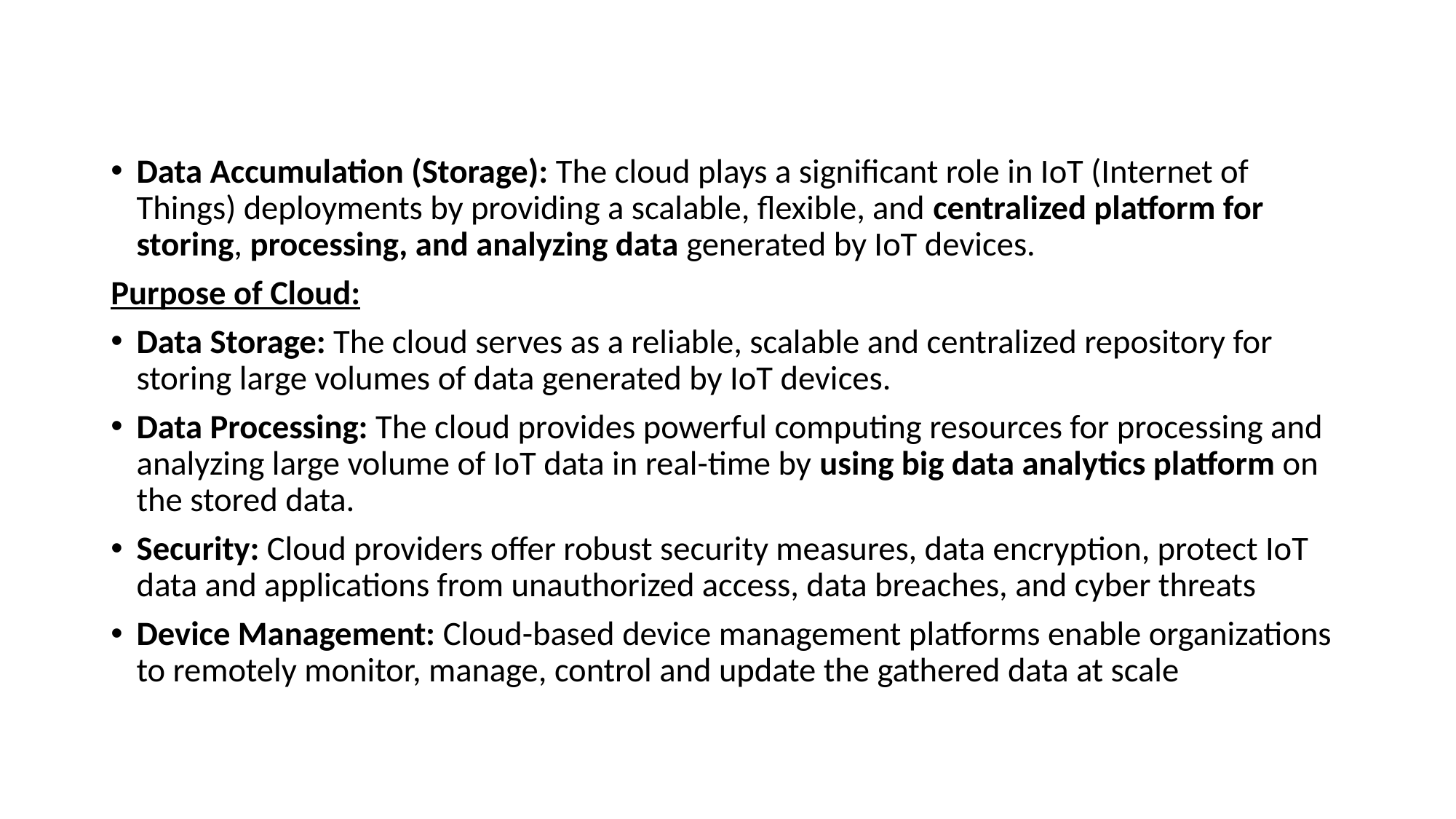

Data Accumulation (Storage): The cloud plays a significant role in IoT (Internet of Things) deployments by providing a scalable, flexible, and centralized platform for storing, processing, and analyzing data generated by IoT devices.
Purpose of Cloud:
Data Storage: The cloud serves as a reliable, scalable and centralized repository for storing large volumes of data generated by IoT devices.
Data Processing: The cloud provides powerful computing resources for processing and analyzing large volume of IoT data in real-time by using big data analytics platform on the stored data.
Security: Cloud providers offer robust security measures, data encryption, protect IoT data and applications from unauthorized access, data breaches, and cyber threats
Device Management: Cloud-based device management platforms enable organizations to remotely monitor, manage, control and update the gathered data at scale